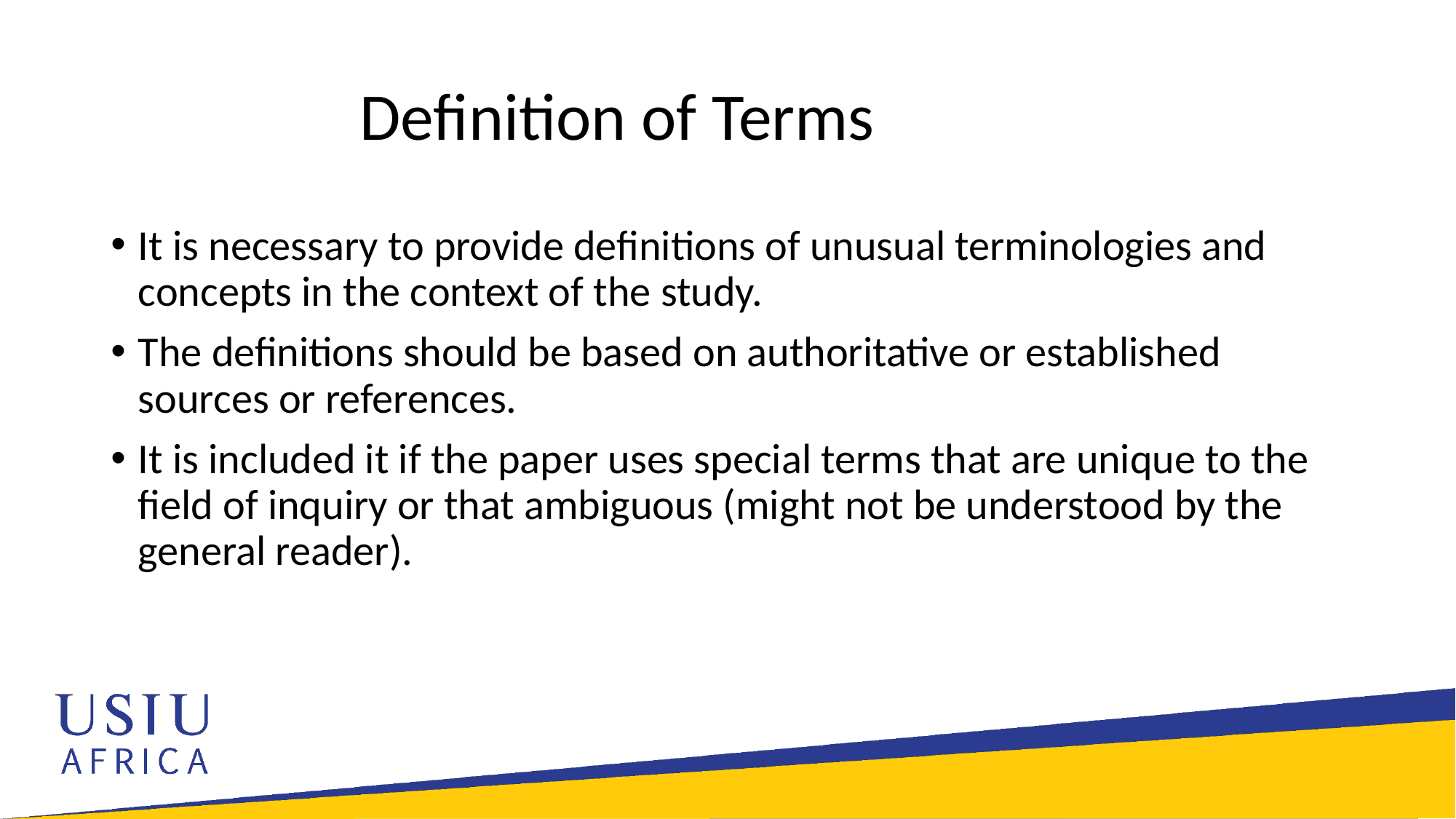

# Definition of Terms
It is necessary to provide definitions of unusual terminologies and concepts in the context of the study.
The definitions should be based on authoritative or established sources or references.
It is included it if the paper uses special terms that are unique to the field of inquiry or that ambiguous (might not be understood by the general reader).